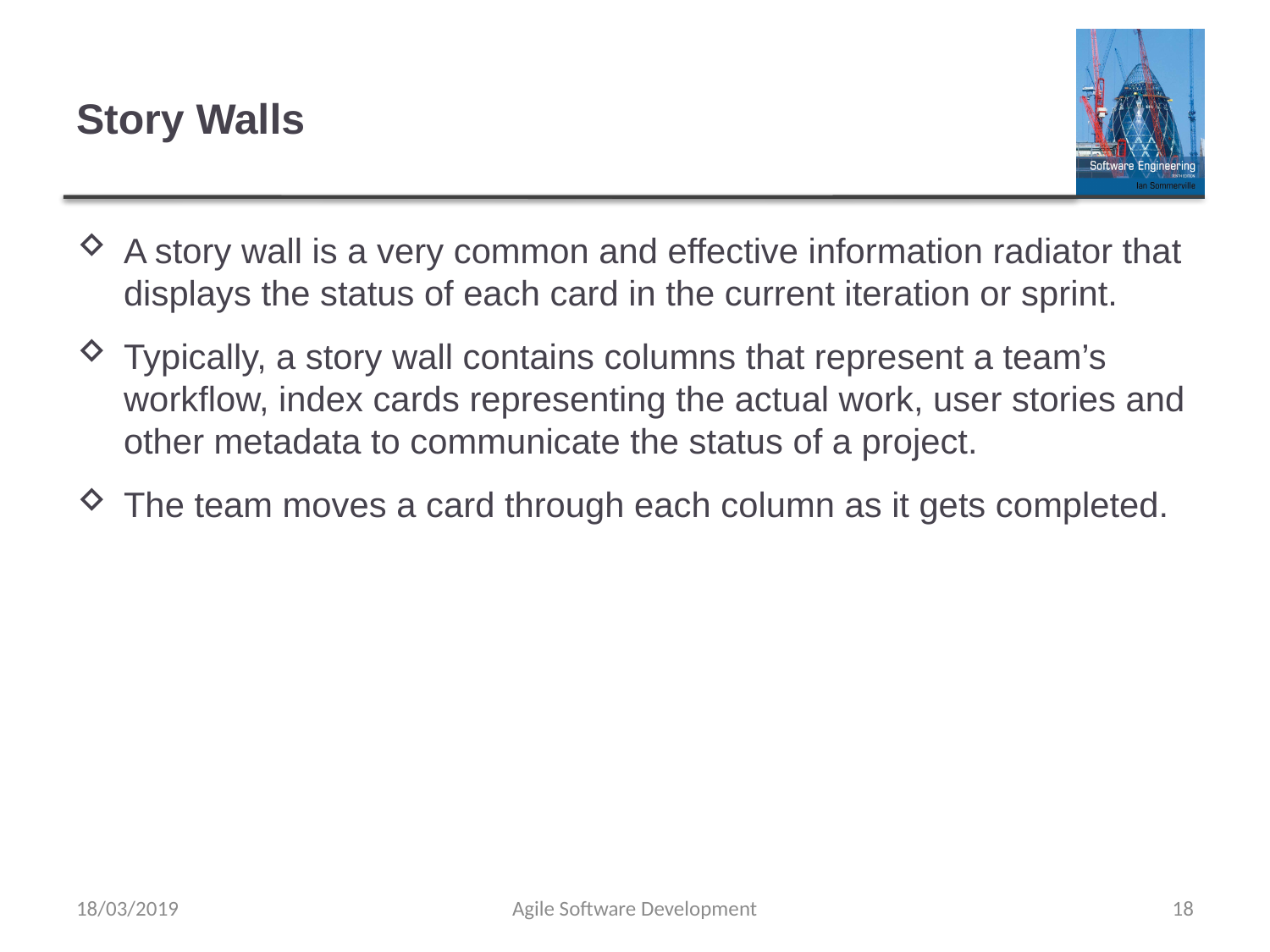

# Story Walls
A story wall is a very common and effective information radiator that displays the status of each card in the current iteration or sprint.
Typically, a story wall contains columns that represent a team’s workflow, index cards representing the actual work, user stories and other metadata to communicate the status of a project.
The team moves a card through each column as it gets completed.

18/03/2019
Agile Software Development
18